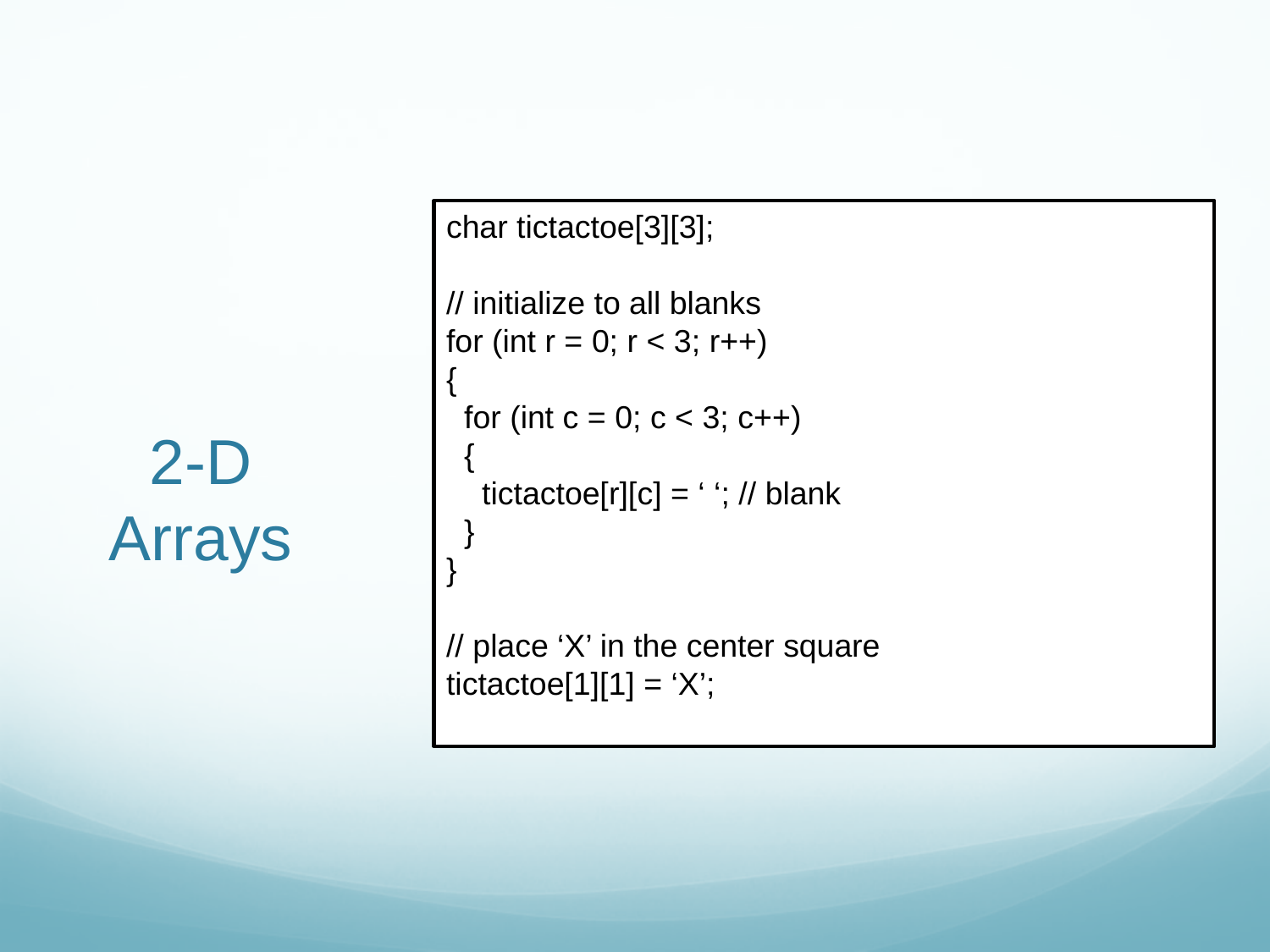

# 2-D Arrays
char tictactoe[3][3];

// initialize to all blanks
for (int r = 0; r < 3; r++)
{
  for (int c = 0; c < 3; c++)
  {
    tictactoe[r][c] = ‘ ‘; // blank
  }
}

// place ‘X’ in the center square
tictactoe[1][1] = ‘X’;